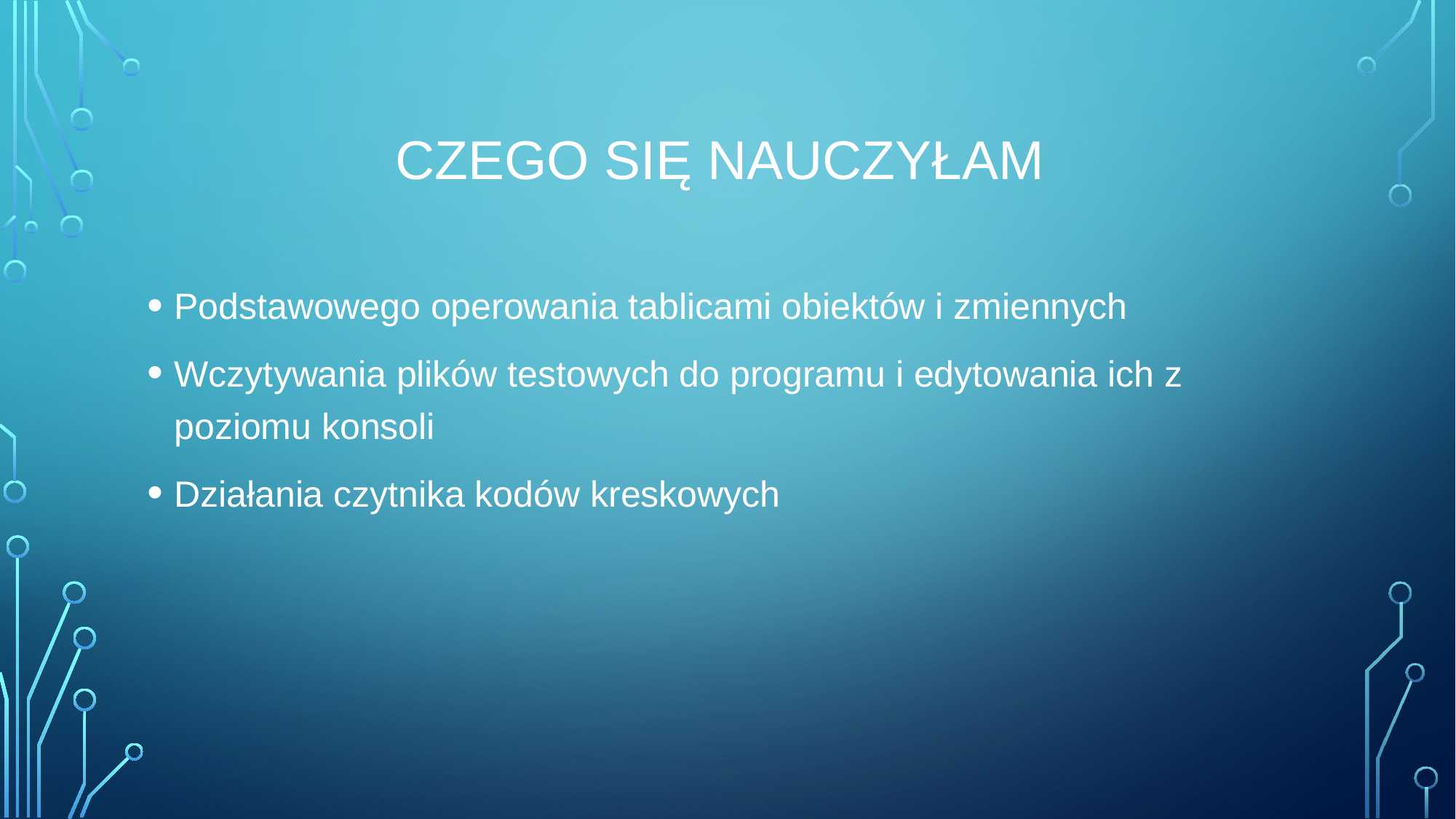

# Czego się nauczyłam
Podstawowego operowania tablicami obiektów i zmiennych
Wczytywania plików testowych do programu i edytowania ich z poziomu konsoli
Działania czytnika kodów kreskowych